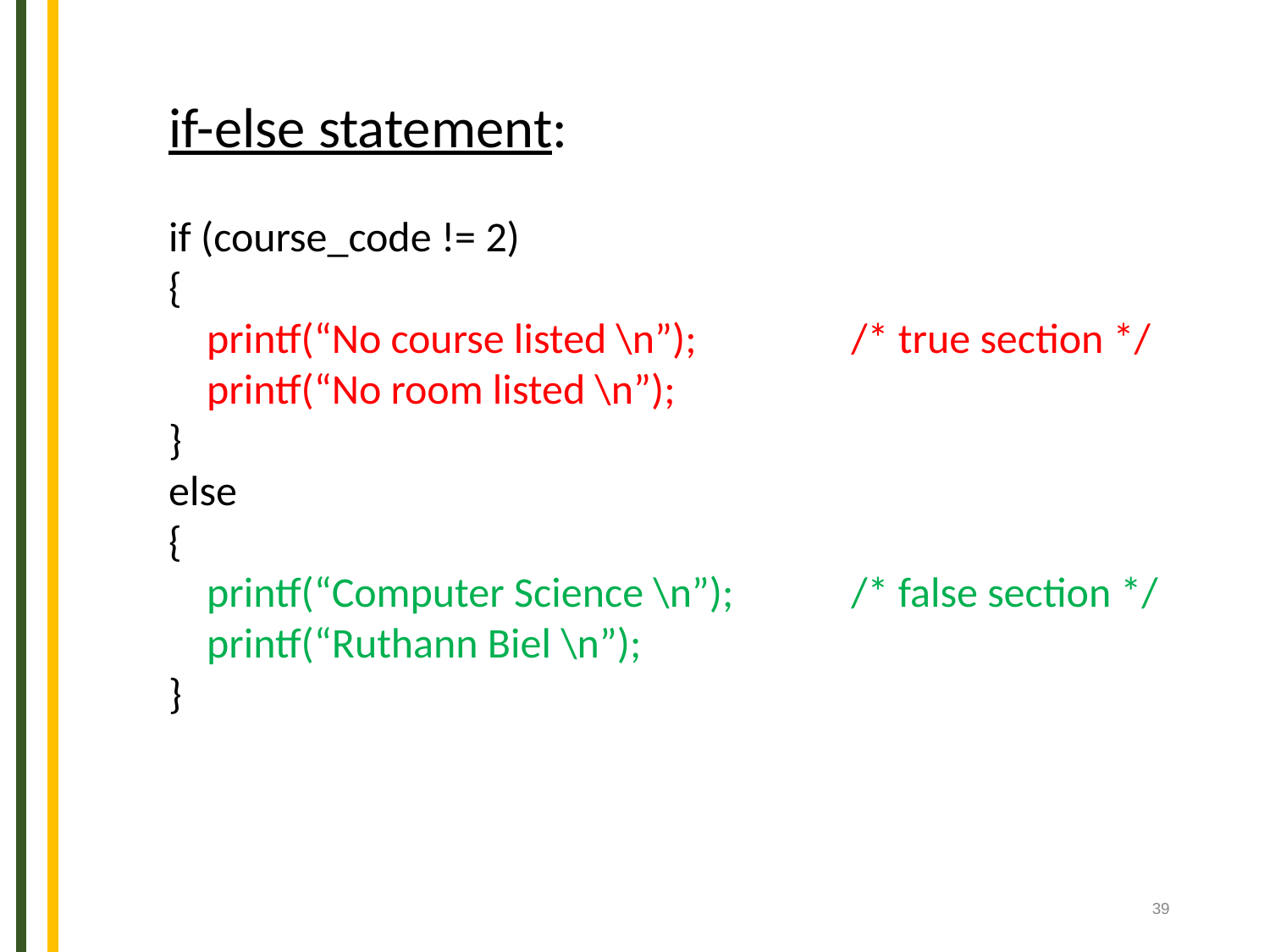

if-else statement:

if (course_code != 2)
{
    printf(“No course listed \n”);  	     /* true section */
    printf(“No room listed \n”);
}
else
{
    printf(“Computer Science \n”);	     /* false section */
    printf(“Ruthann Biel \n”);
}
39